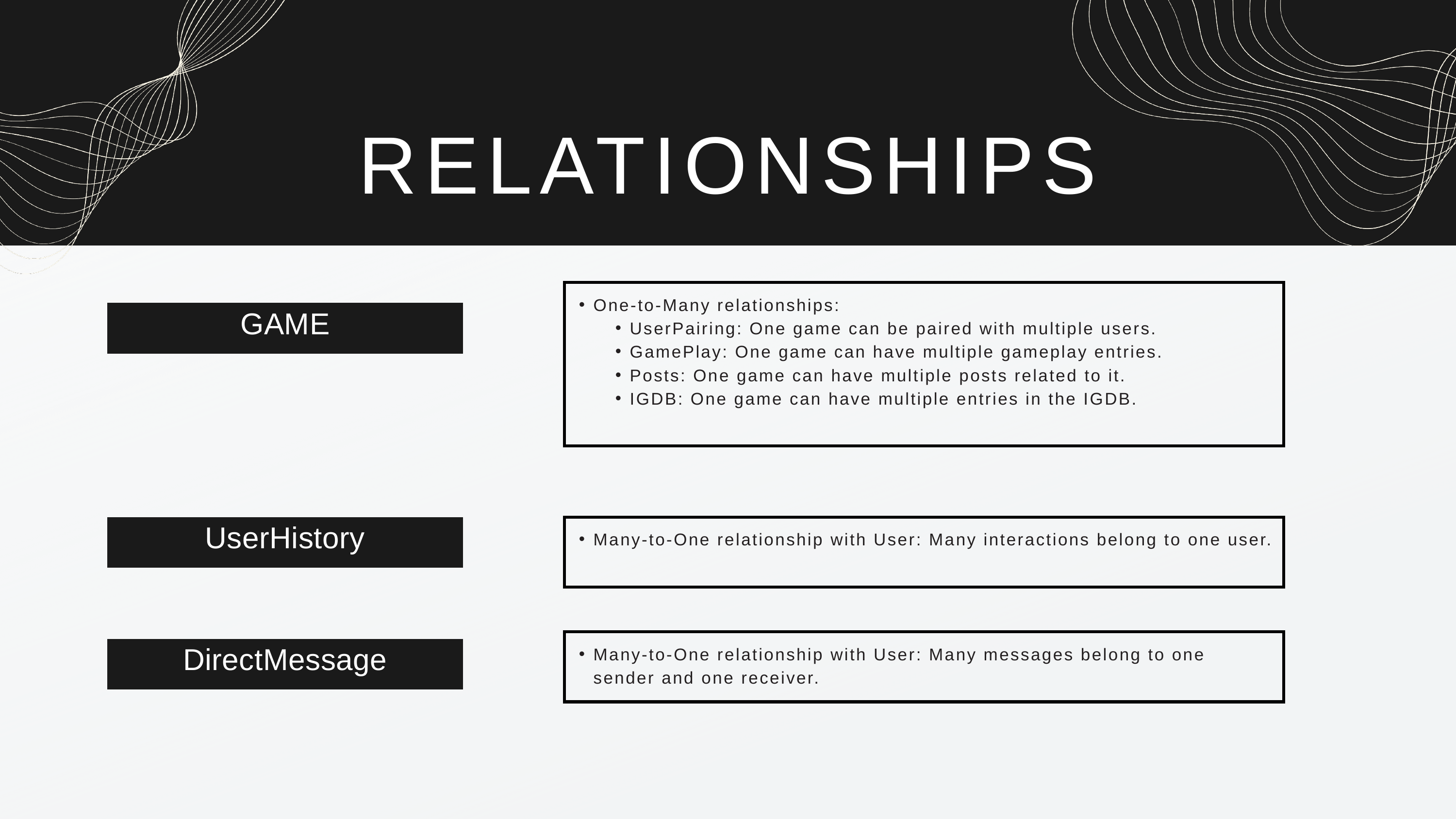

RELATIONSHIPS

One-to-Many relationships:
UserPairing: One game can be paired with multiple users.
GamePlay: One game can have multiple gameplay entries.
Posts: One game can have multiple posts related to it.
IGDB: One game can have multiple entries in the IGDB.

GAME

UserHistory

Many-to-One relationship with User: Many interactions belong to one user.

DirectMessage
Many-to-One relationship with User: Many messages belong to one sender and one receiver.